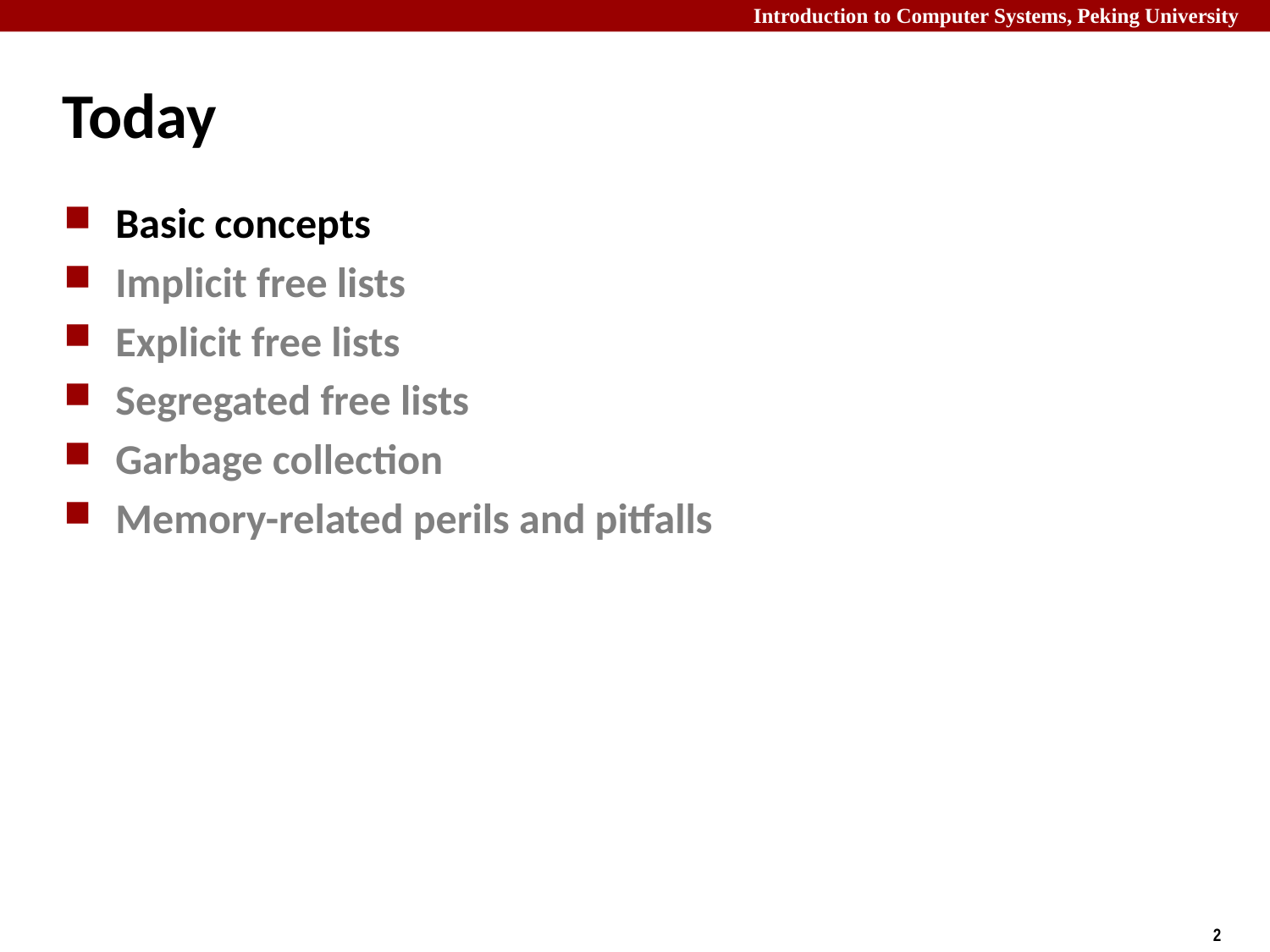

# Today
Basic concepts
Implicit free lists
Explicit free lists
Segregated free lists
Garbage collection
Memory-related perils and pitfalls